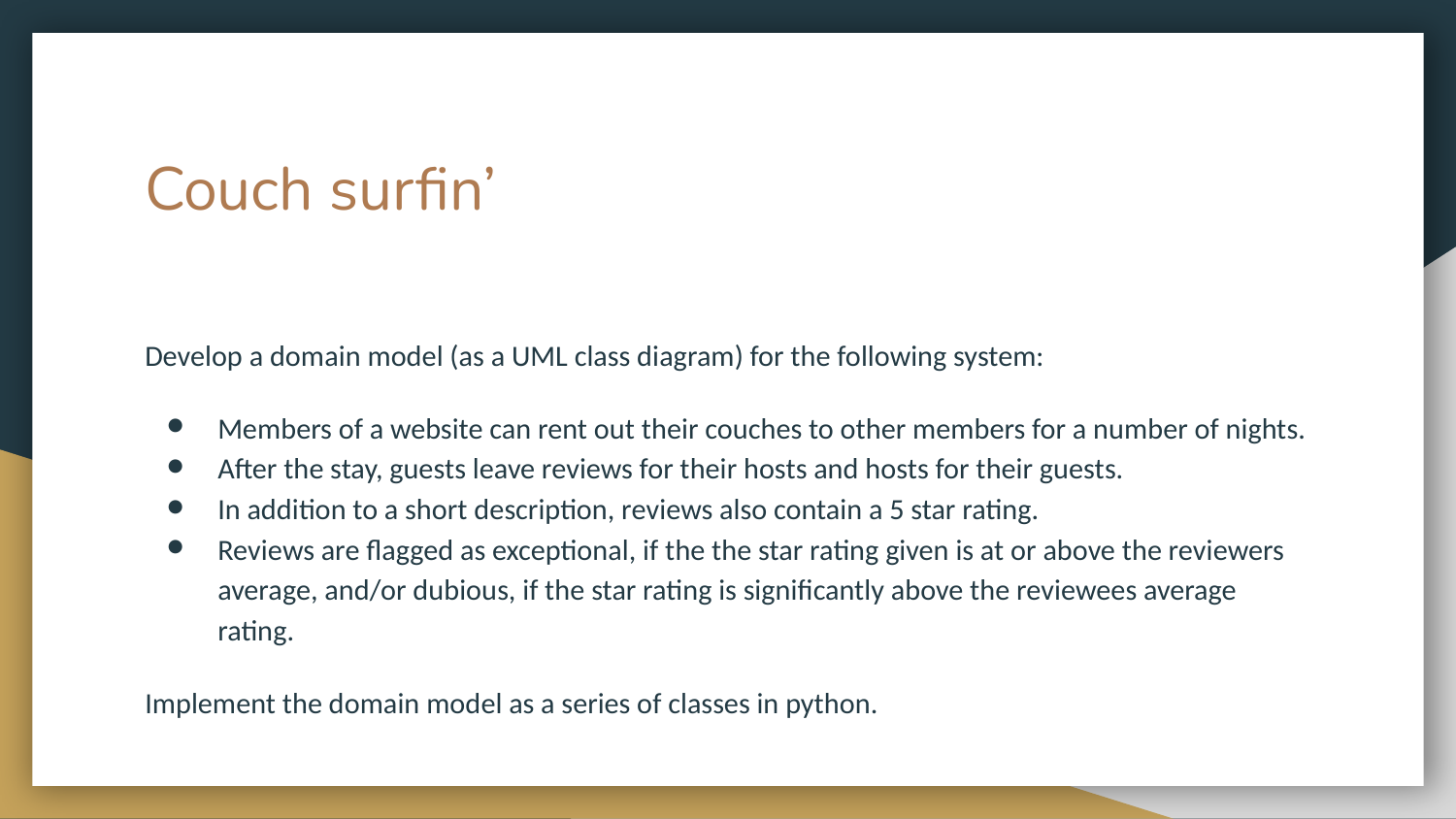

# Couch surfin’
Develop a domain model (as a UML class diagram) for the following system:
Members of a website can rent out their couches to other members for a number of nights.
After the stay, guests leave reviews for their hosts and hosts for their guests.
In addition to a short description, reviews also contain a 5 star rating.
Reviews are flagged as exceptional, if the the star rating given is at or above the reviewers average, and/or dubious, if the star rating is significantly above the reviewees average rating.
Implement the domain model as a series of classes in python.